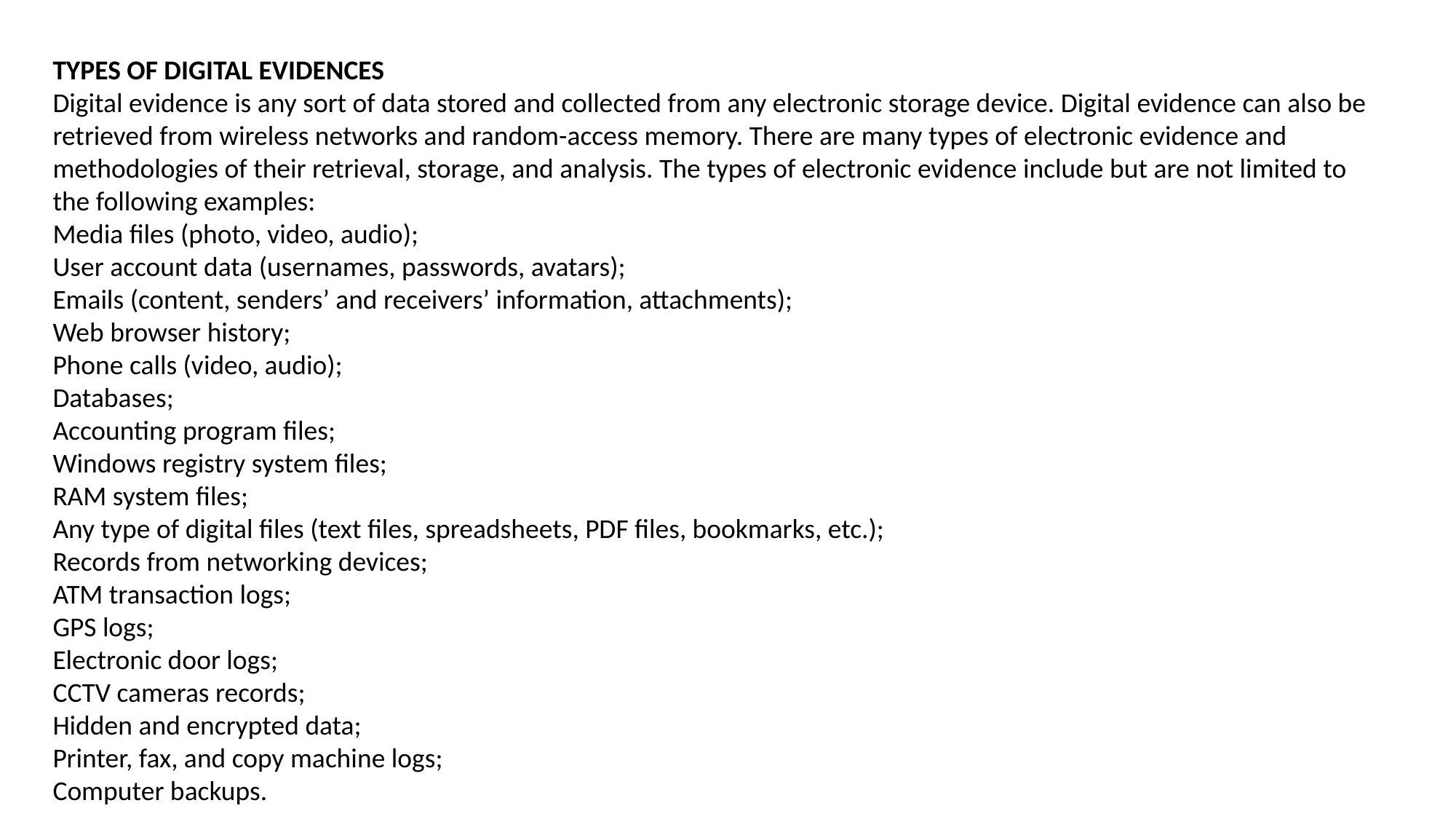

TYPES OF DIGITAL EVIDENCES
Digital evidence is any sort of data stored and collected from any electronic storage device. Digital evidence can also be retrieved from wireless networks and random-access memory. There are many types of electronic evidence and methodologies of their retrieval, storage, and analysis. The types of electronic evidence include but are not limited to the following examples:
Media files (photo, video, audio);
User account data (usernames, passwords, avatars);
Emails (content, senders’ and receivers’ information, attachments);
Web browser history;
Phone calls (video, audio);
Databases;
Accounting program files;
Windows registry system files;
RAM system files;
Any type of digital files (text files, spreadsheets, PDF files, bookmarks, etc.);
Records from networking devices;
ATM transaction logs;
GPS logs;
Electronic door logs;
CCTV cameras records;
Hidden and encrypted data;
Printer, fax, and copy machine logs;
Computer backups.